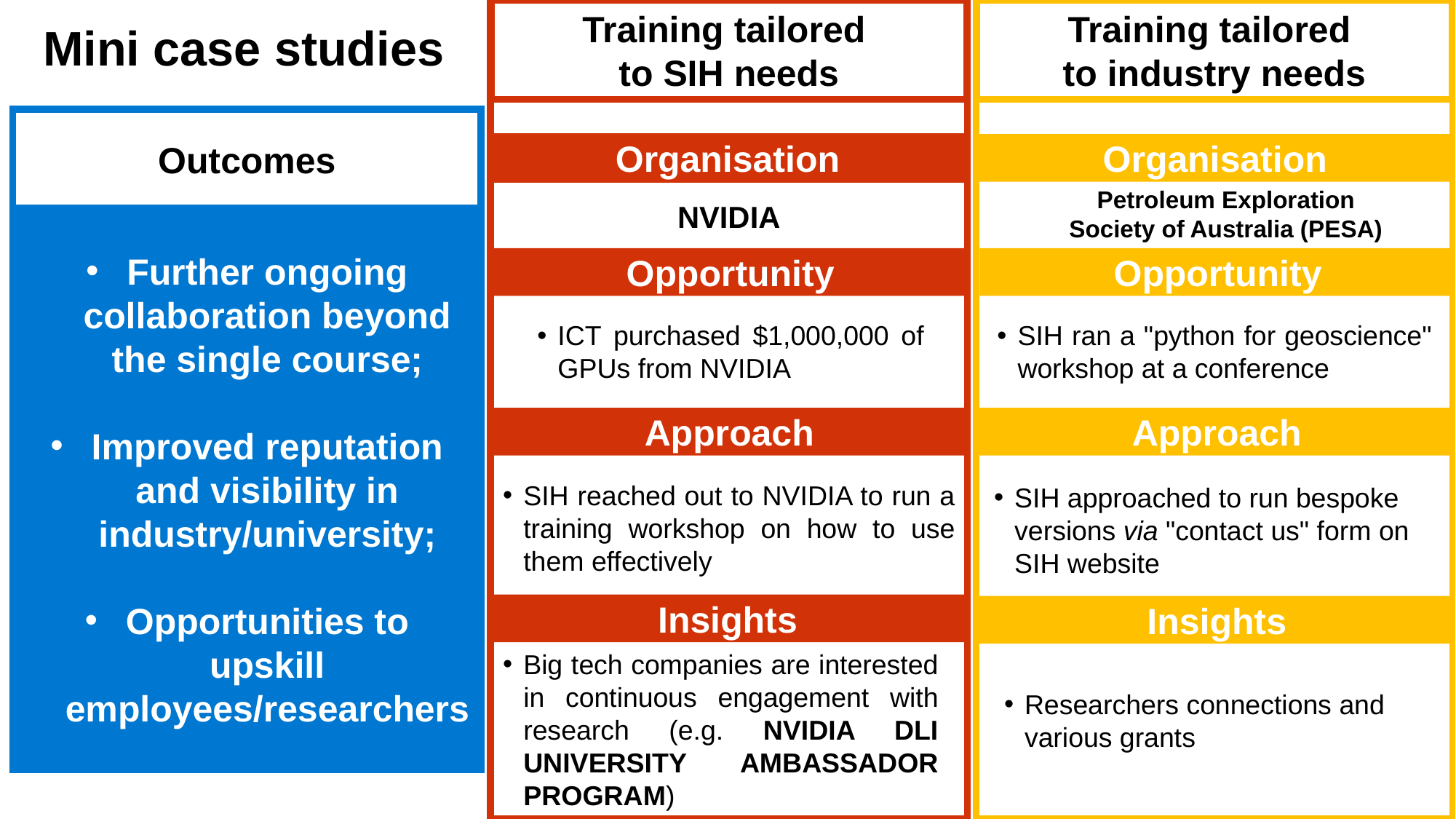

Training tailored
to SIH needs

Training tailored
to industry needs
Mini case studies
Outcomes
Organisation
Organisation
Petroleum Exploration Society of Australia (PESA)
NVIDIA

Further ongoing collaboration beyond the single course;
Improved reputation and visibility in industry/university;

Opportunities to upskill employees/researchers

Opportunity
Opportunity
ICT purchased $1,000,000 of GPUs from NVIDIA
SIH ran a "python for geoscience" workshop at a conference
Approach
Approach

SIH approached to run bespoke versions via "contact us" form on SIH website
SIH reached out to NVIDIA to run a training workshop on how to use them effectively
Insights
Insights
Big tech companies are interested in continuous engagement with research (e.g. NVIDIA DLI UNIVERSITY AMBASSADOR PROGRAM)

Researchers connections and various grants